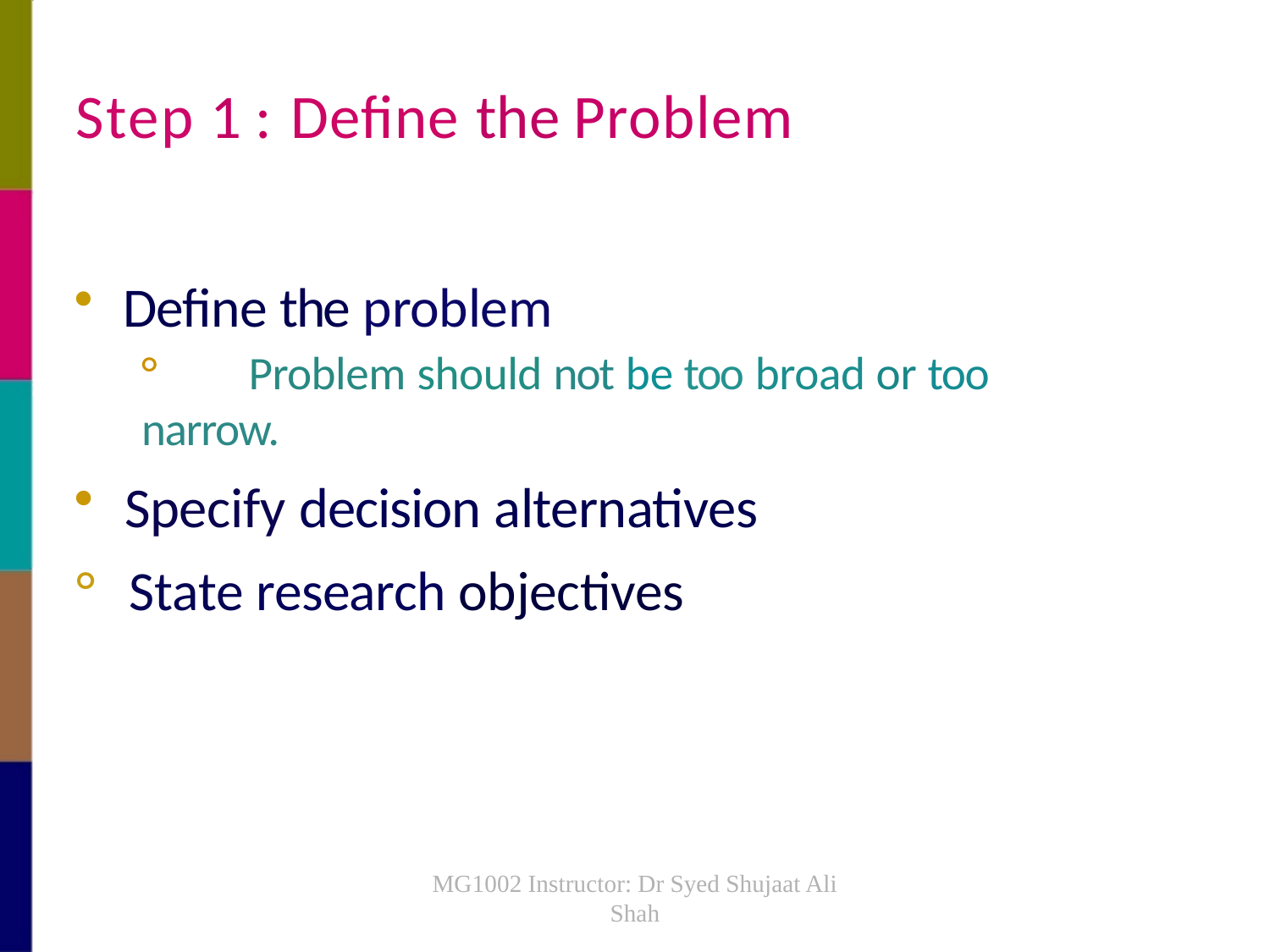

# Step 1 : Define the Problem
Define the problem
°	Problem should not be too broad or too narrow.
Specify decision alternatives
°	State research objectives
MG1002 Instructor: Dr Syed Shujaat Ali Shah